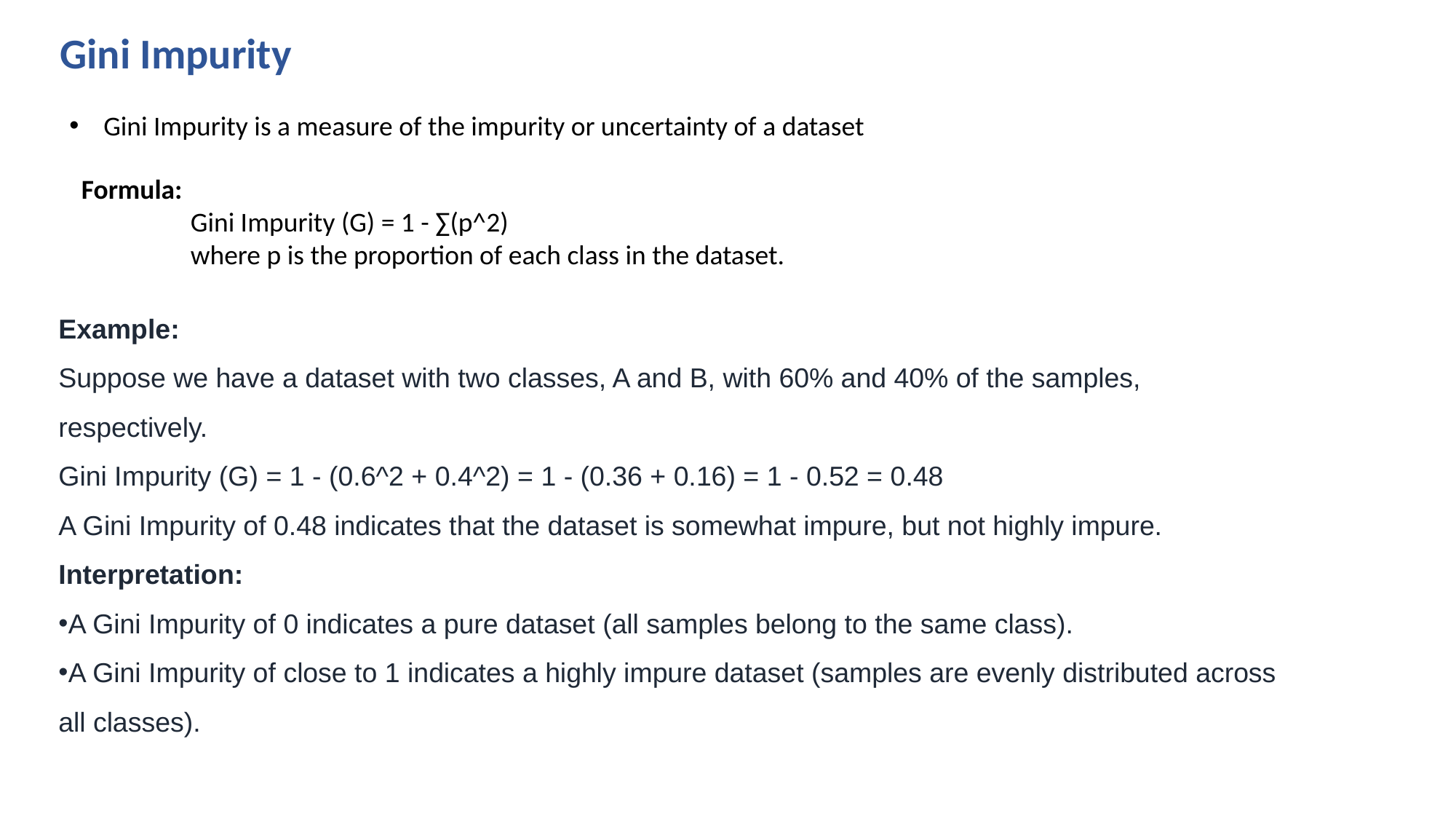

Gini Impurity
Gini Impurity is a measure of the impurity or uncertainty of a dataset
Formula:
Gini Impurity (G) = 1 - ∑(p^2)
where p is the proportion of each class in the dataset.

Example:
Suppose we have a dataset with two classes, A and B, with 60% and 40% of the samples, respectively.
Gini Impurity (G) = 1 - (0.6^2 + 0.4^2) = 1 - (0.36 + 0.16) = 1 - 0.52 = 0.48
A Gini Impurity of 0.48 indicates that the dataset is somewhat impure, but not highly impure.
Interpretation:
A Gini Impurity of 0 indicates a pure dataset (all samples belong to the same class).
A Gini Impurity of close to 1 indicates a highly impure dataset (samples are evenly distributed across all classes).